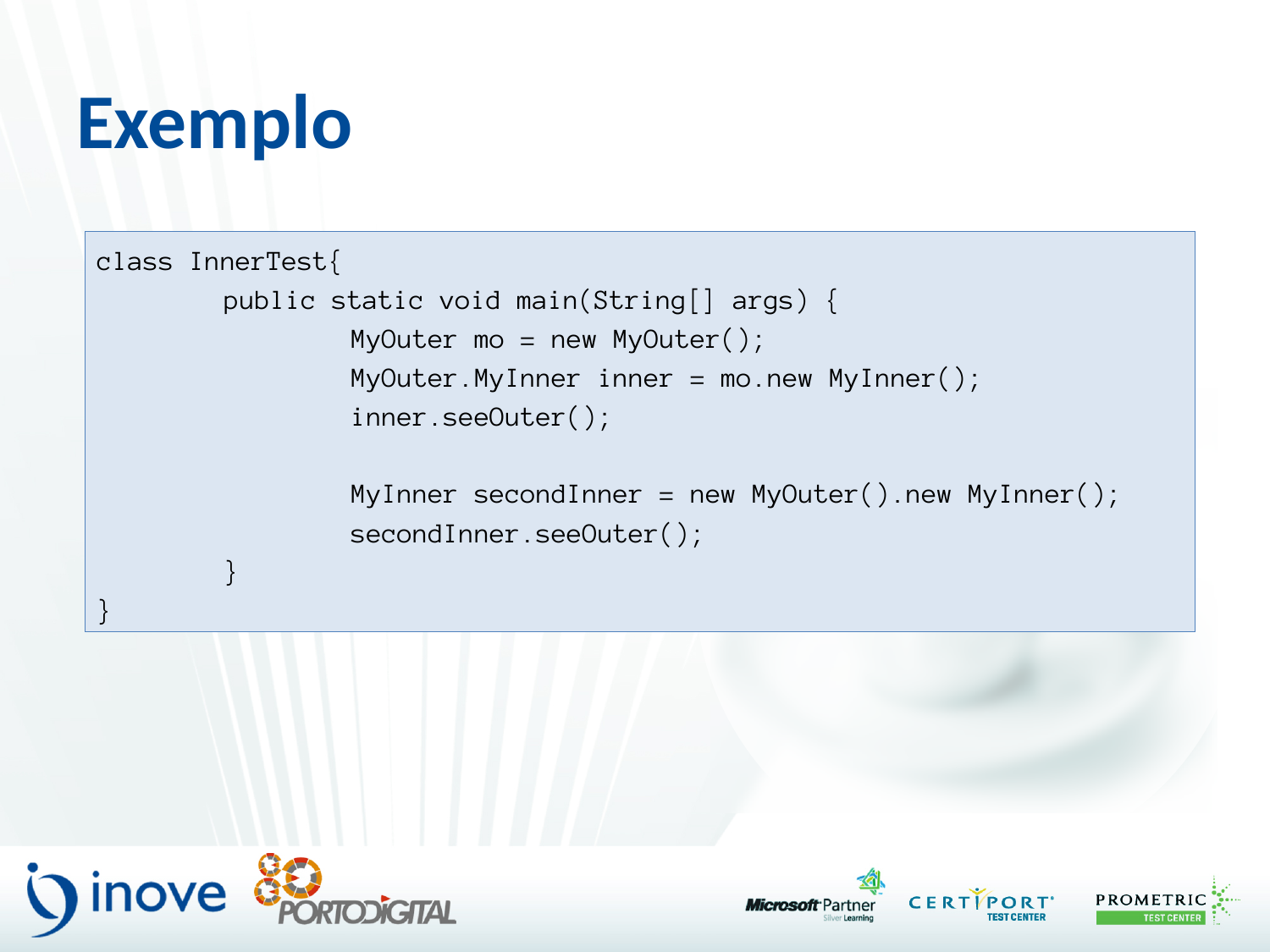

# Exemplo

class InnerTest{
	public static void main(String[] args) {
		MyOuter mo = new MyOuter();
		MyOuter.MyInner inner = mo.new MyInner();
		inner.seeOuter();

		MyInner secondInner = new MyOuter().new MyInner();
		secondInner.seeOuter();
	}
}